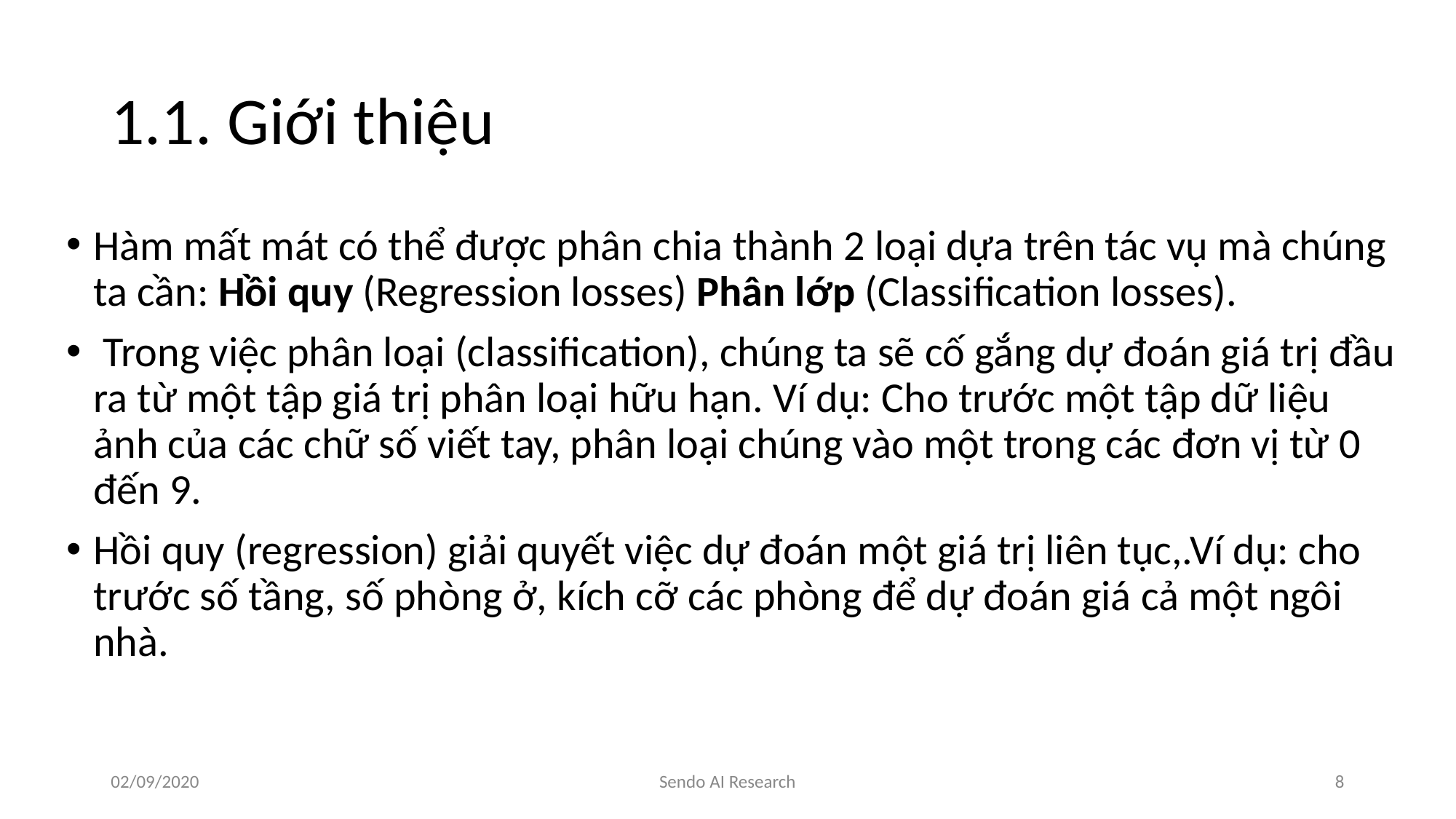

# 1.1. Giới thiệu
Hàm mất mát có thể được phân chia thành 2 loại dựa trên tác vụ mà chúng ta cần: Hồi quy (Regression losses) Phân lớp (Classification losses).
 Trong việc phân loại (classification), chúng ta sẽ cố gắng dự đoán giá trị đầu ra từ một tập giá trị phân loại hữu hạn. Ví dụ: Cho trước một tập dữ liệu ảnh của các chữ số viết tay, phân loại chúng vào một trong các đơn vị từ 0 đến 9.
Hồi quy (regression) giải quyết việc dự đoán một giá trị liên tục,.Ví dụ: cho trước số tầng, số phòng ở, kích cỡ các phòng để dự đoán giá cả một ngôi nhà.
02/09/2020
Sendo AI Research
8